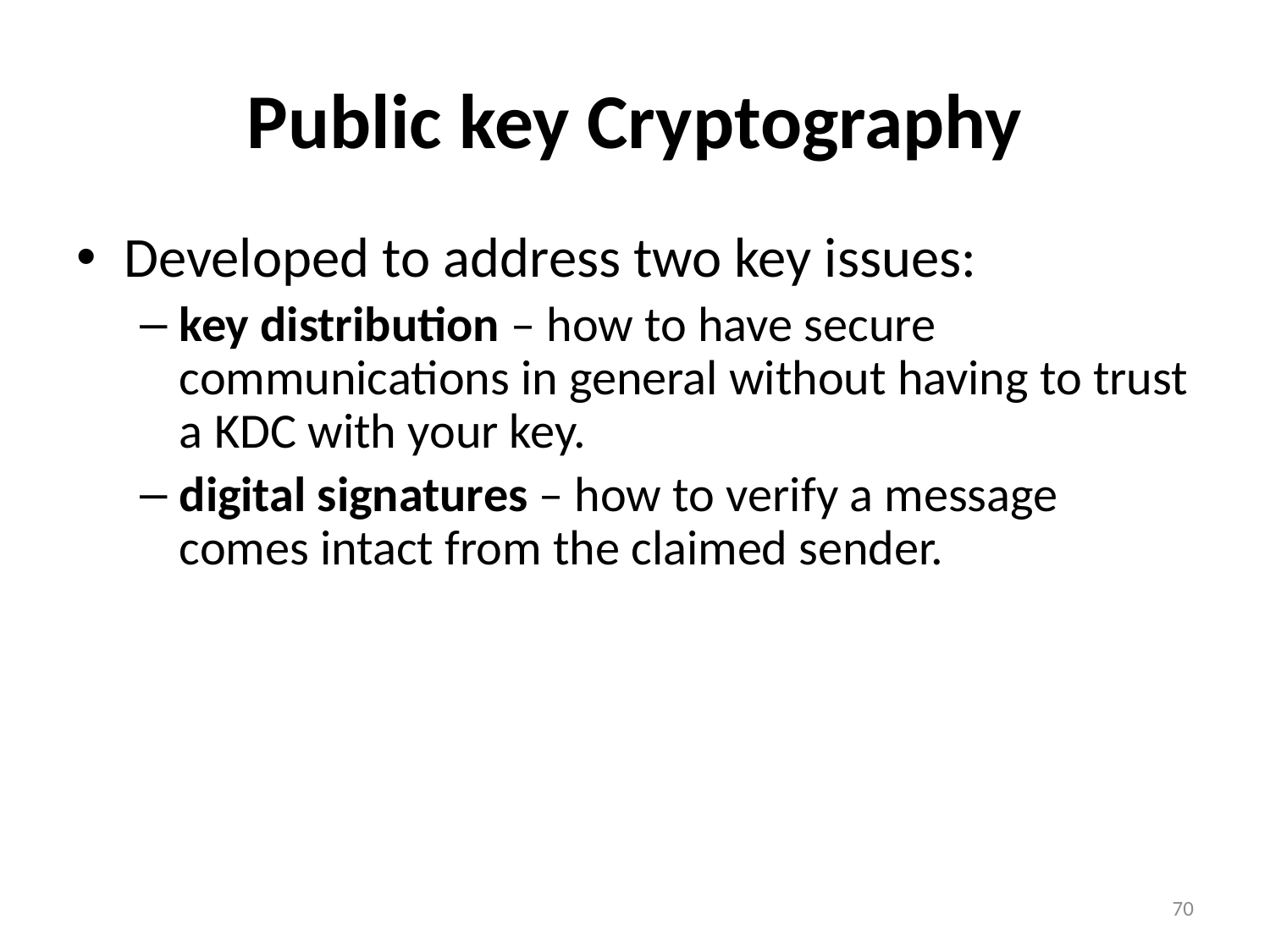

# Public key Cryptography
Developed to address two key issues:
key distribution – how to have secure communications in general without having to trust a KDC with your key.
digital signatures – how to verify a message comes intact from the claimed sender.

70